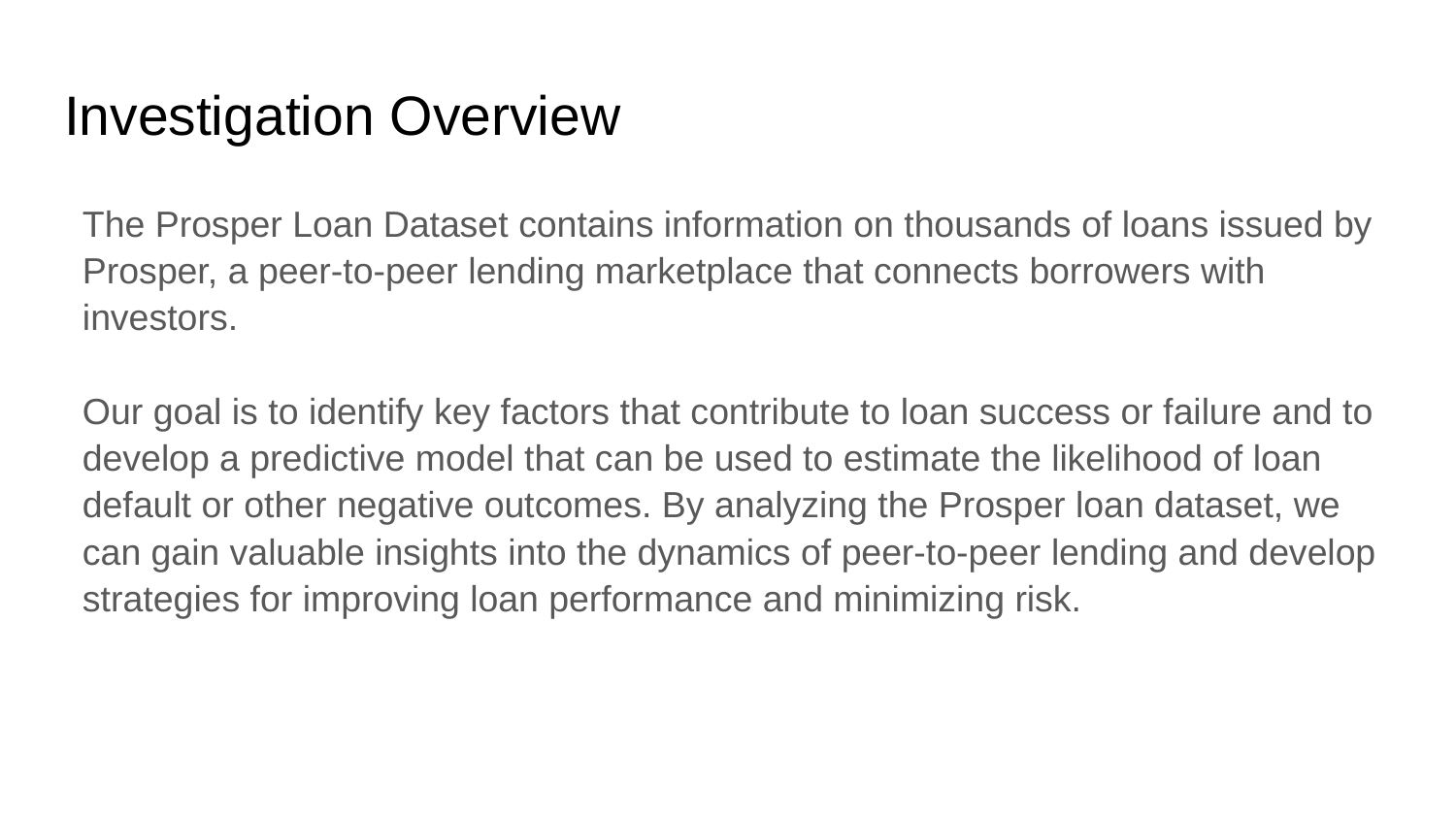

# Investigation Overview

The Prosper Loan Dataset contains information on thousands of loans issued by Prosper, a peer-to-peer lending marketplace that connects borrowers with investors.

Our goal is to identify key factors that contribute to loan success or failure and to develop a predictive model that can be used to estimate the likelihood of loan default or other negative outcomes. By analyzing the Prosper loan dataset, we can gain valuable insights into the dynamics of peer-to-peer lending and develop strategies for improving loan performance and minimizing risk.